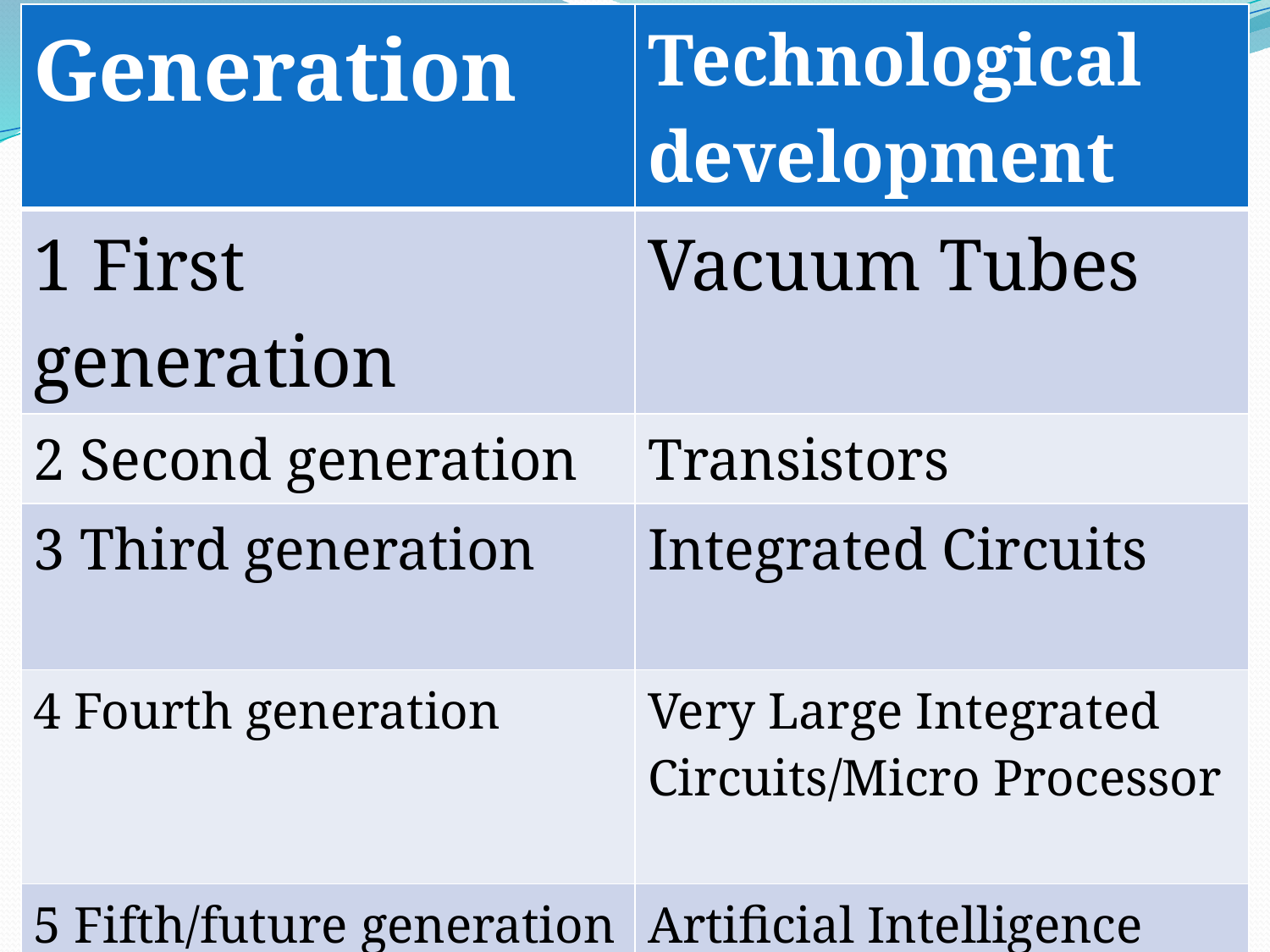

| Generation | Technological development |
| --- | --- |
| 1 First generation | Vacuum Tubes |
| 2 Second generation | Transistors |
| 3 Third generation | Integrated Circuits |
| 4 Fourth generation | Very Large Integrated Circuits/Micro Processor |
| 5 Fifth/future generation | Artificial Intelligence |
26